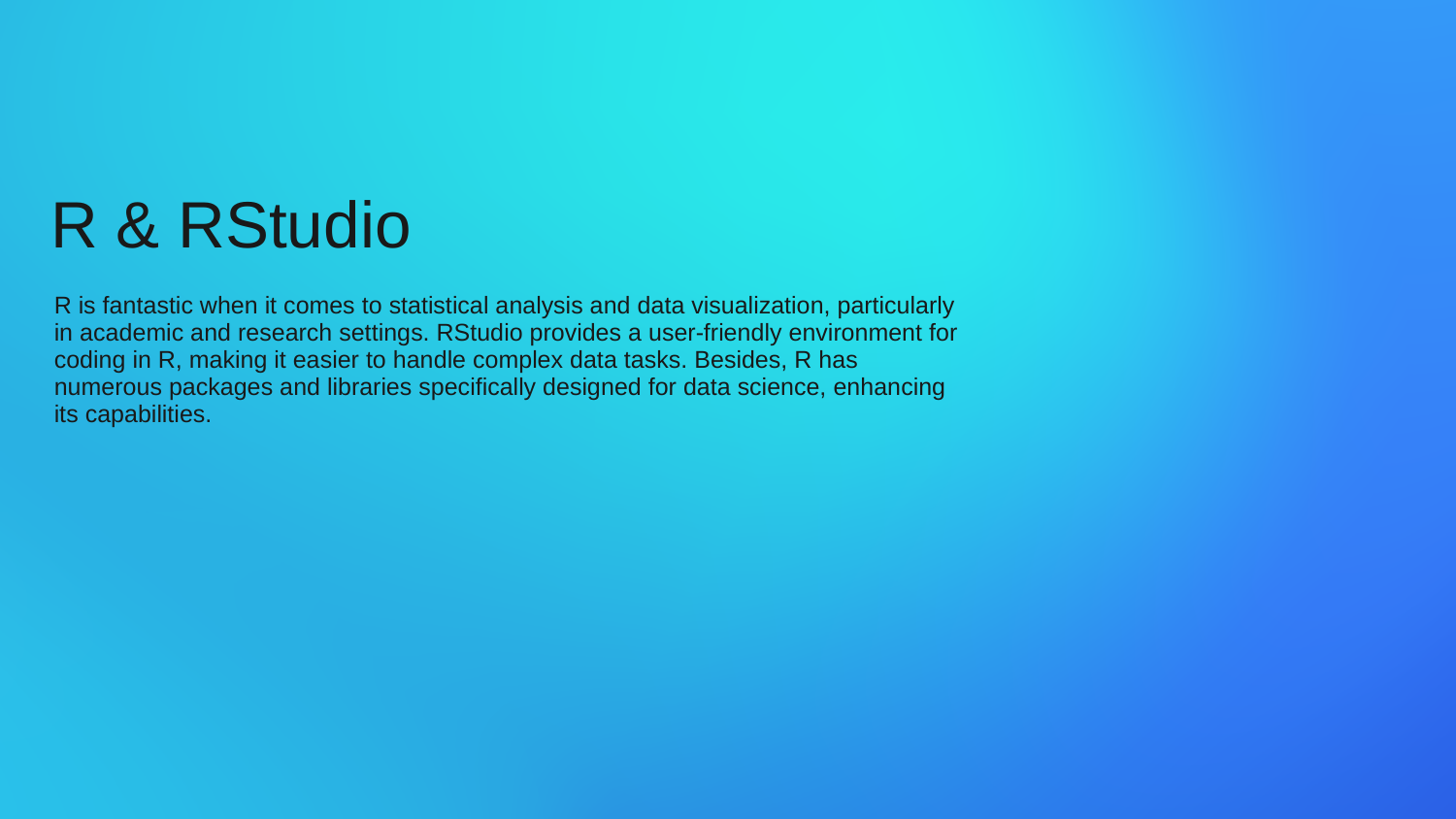

# R & RStudio
R is fantastic when it comes to statistical analysis and data visualization, particularly in academic and research settings. RStudio provides a user-friendly environment for coding in R, making it easier to handle complex data tasks. Besides, R has numerous packages and libraries specifically designed for data science, enhancing its capabilities.